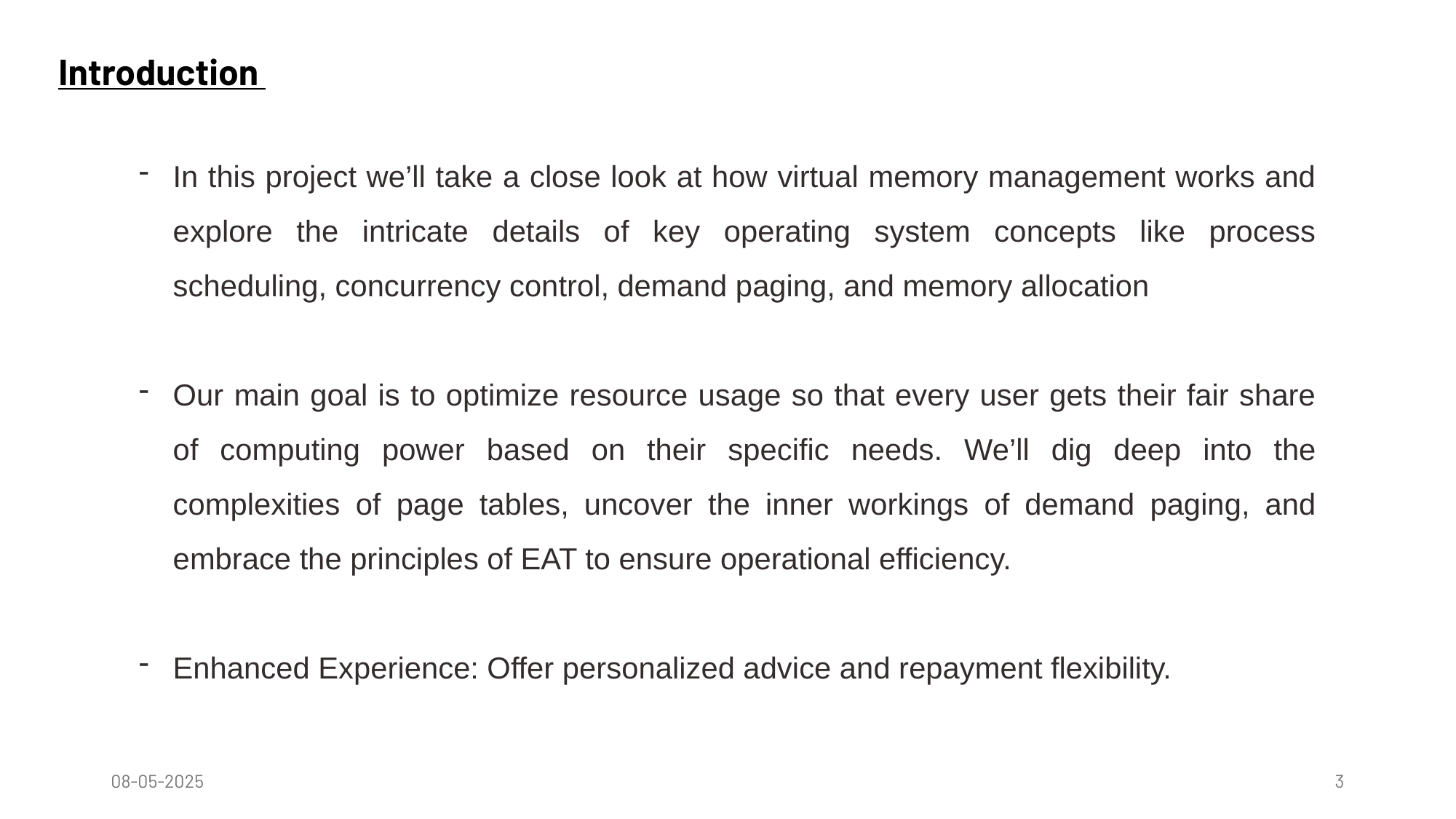

Introduction
In this project we’ll take a close look at how virtual memory management works and explore the intricate details of key operating system concepts like process scheduling, concurrency control, demand paging, and memory allocation

Our main goal is to optimize resource usage so that every user gets their fair share of computing power based on their specific needs. We’ll dig deep into the complexities of page tables, uncover the inner workings of demand paging, and embrace the principles of EAT to ensure operational efficiency.

Enhanced Experience: Offer personalized advice and repayment flexibility.
08-05-2025
3